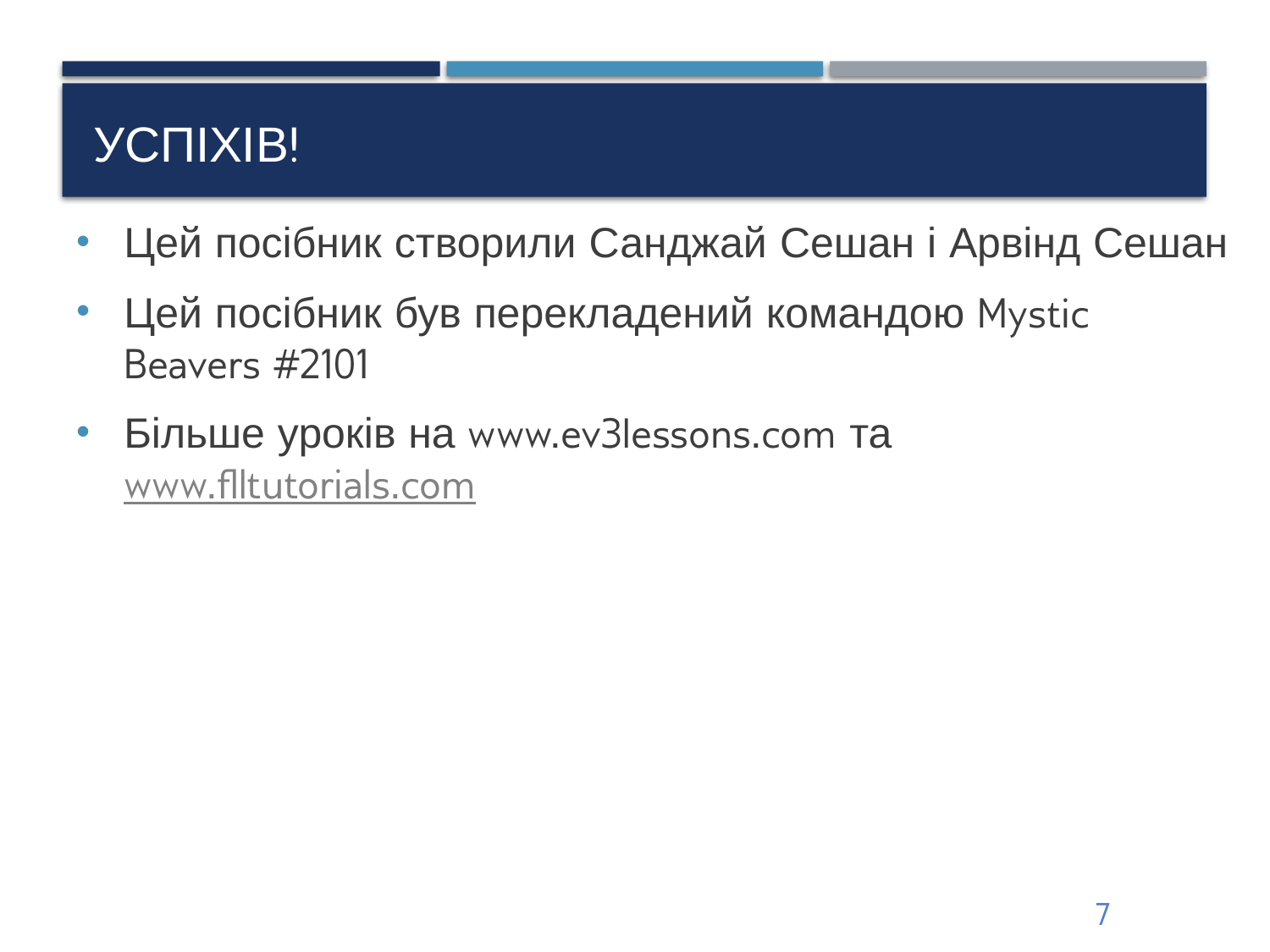

# УспІхІв!
Цей посібник створили Санджай Сешан і Арвінд Сешан
Цей посібник був перекладений командою Mystic Beavers #2101
Більше уроків на www.ev3lessons.com та www.flltutorials.com

7